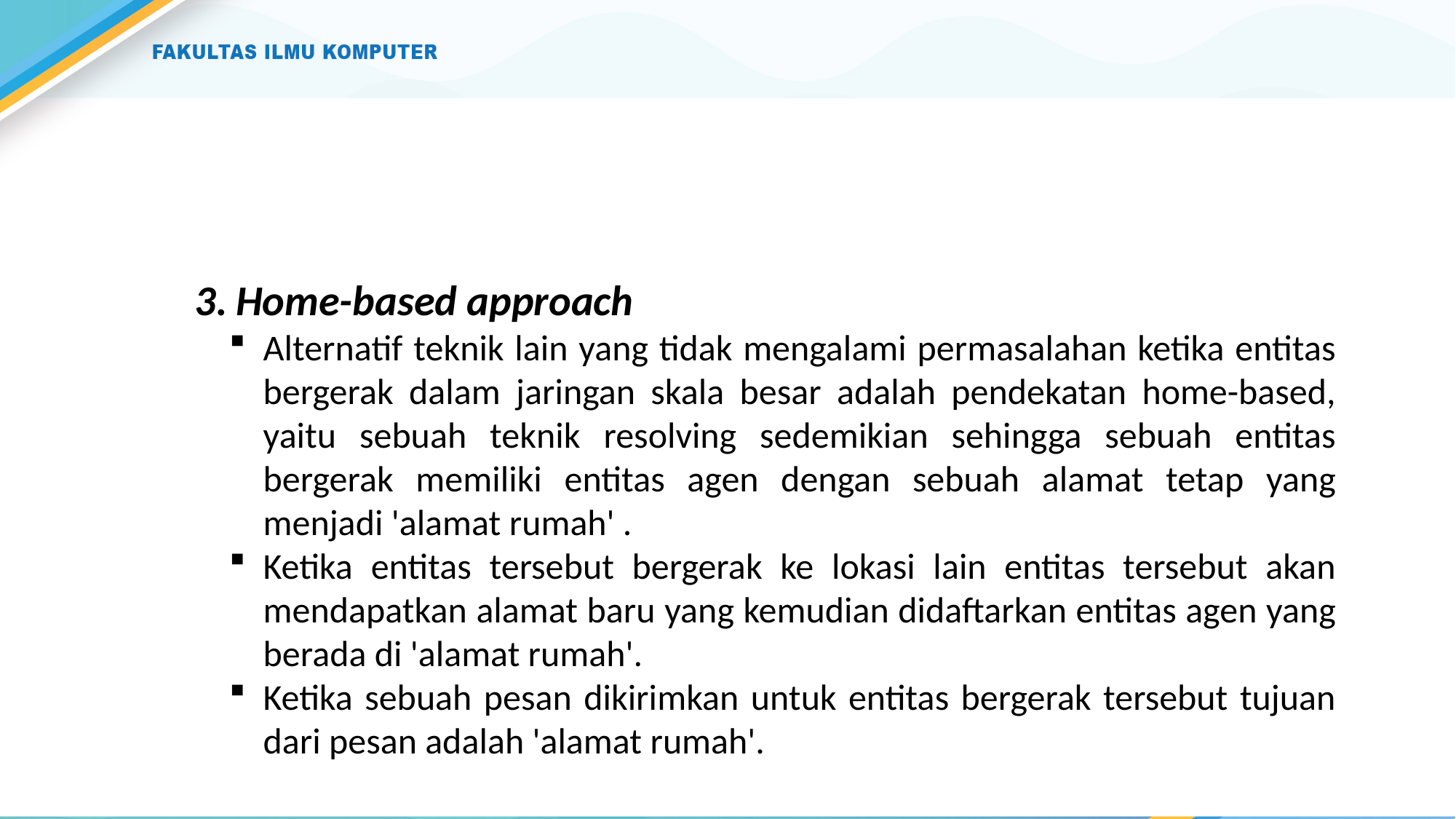

#
Home-based approach
Alternatif teknik lain yang tidak mengalami permasalahan ketika entitas bergerak dalam jaringan skala besar adalah pendekatan home-based, yaitu sebuah teknik resolving sedemikian sehingga sebuah entitas bergerak memiliki entitas agen dengan sebuah alamat tetap yang menjadi 'alamat rumah' .
Ketika entitas tersebut bergerak ke lokasi lain entitas tersebut akan mendapatkan alamat baru yang kemudian didaftarkan entitas agen yang berada di 'alamat rumah'.
Ketika sebuah pesan dikirimkan untuk entitas bergerak tersebut tujuan dari pesan adalah 'alamat rumah'.